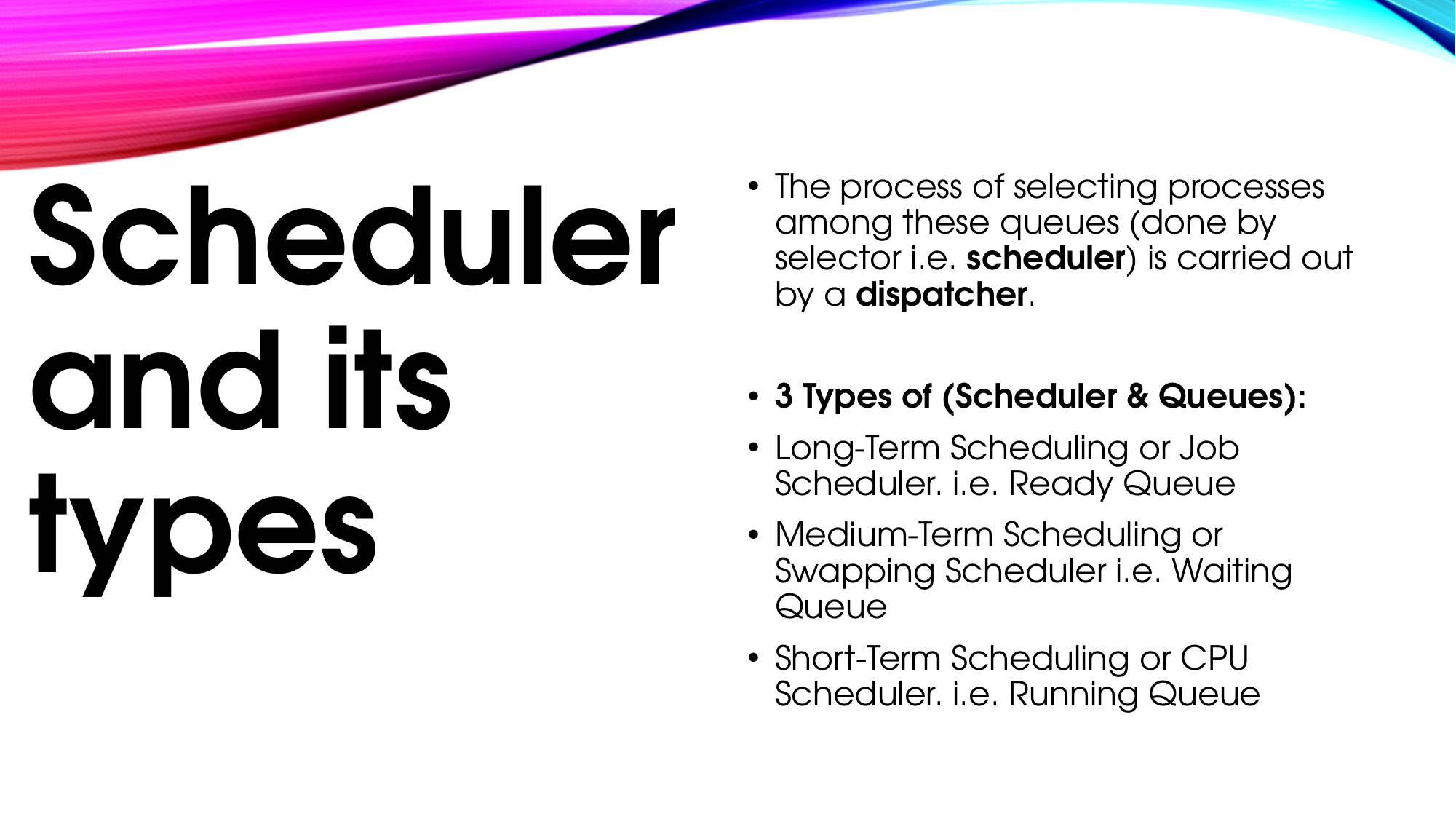

Scheduler and its types
The process of selecting processes among these queues (done by selector i.e. scheduler) is carried out by a dispatcher.

3 Types of (Scheduler & Queues):
Long-Term Scheduling or Job Scheduler. i.e. Ready Queue
Medium-Term Scheduling or Swapping Scheduler i.e. Waiting Queue
Short-Term Scheduling or CPU Scheduler. i.e. Running Queue